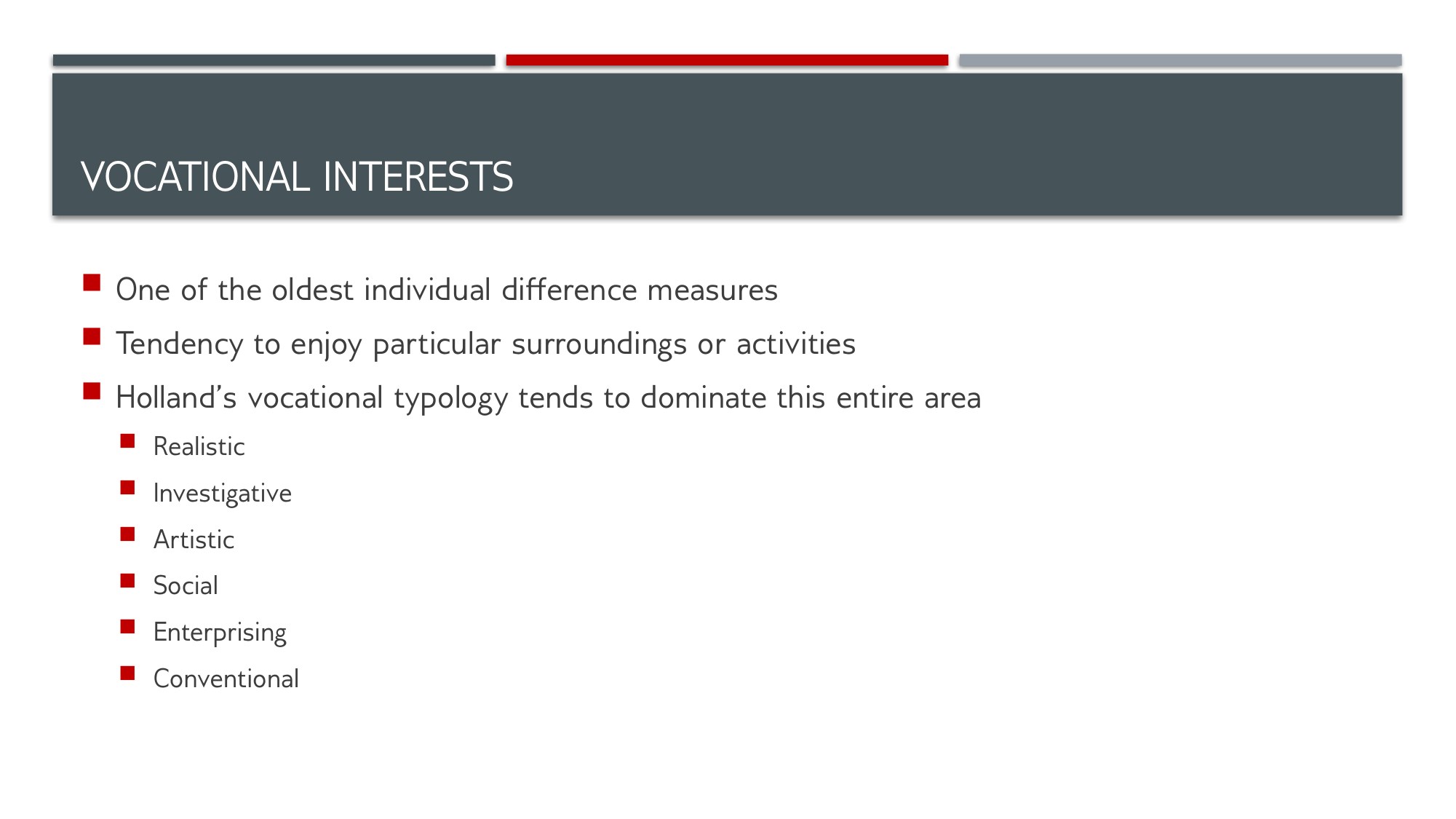

# Vocational Interests
One of the oldest individual difference measures
Tendency to enjoy particular surroundings or activities
Holland’s vocational typology tends to dominate this entire area
Realistic
Investigative
Artistic
Social
Enterprising
Conventional